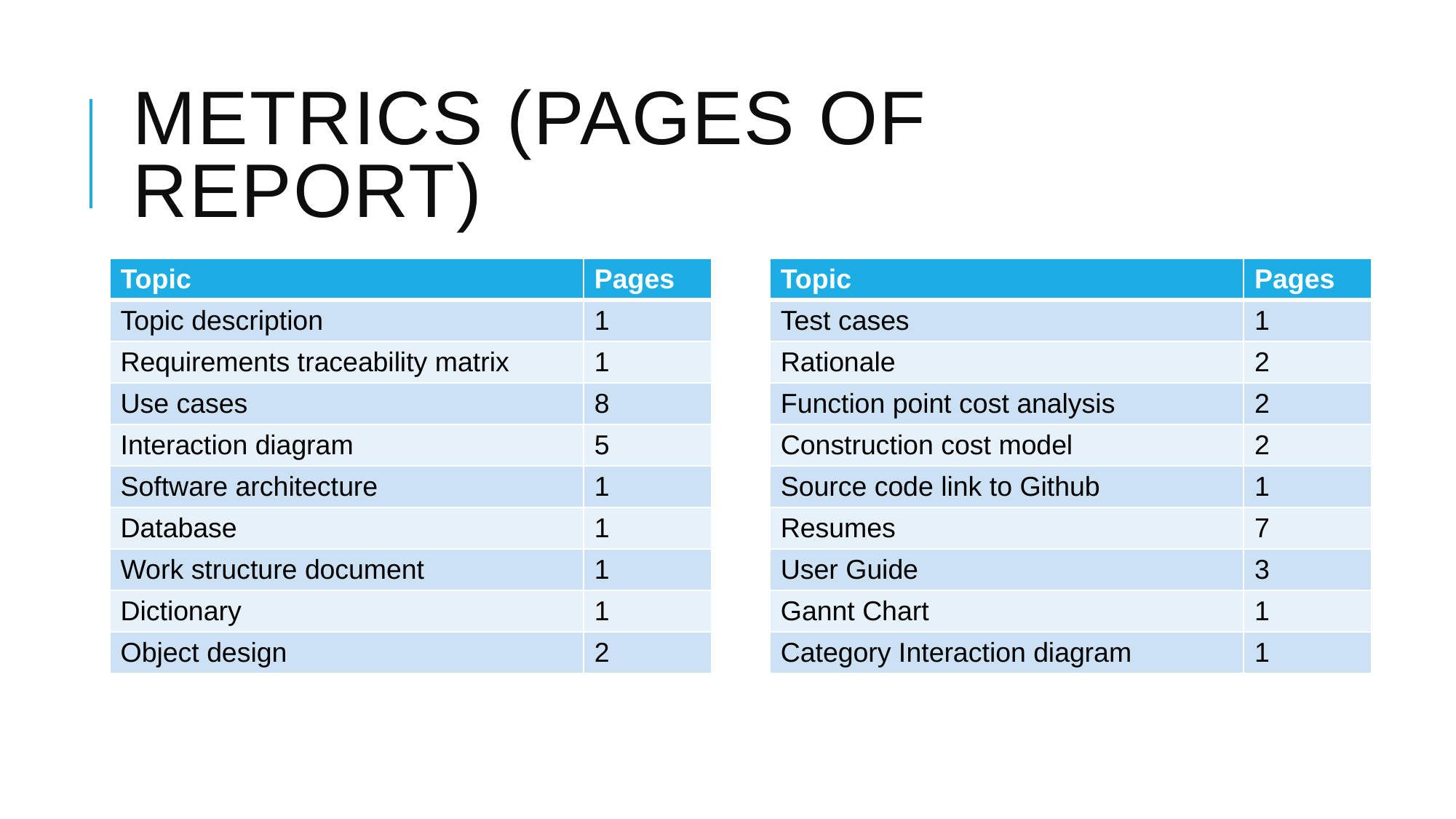

# Metrics (Pages of Report)
| Topic | Pages |
| --- | --- |
| Topic description | 1 |
| Requirements traceability matrix | 1 |
| Use cases | 8 |
| Interaction diagram | 5 |
| Software architecture | 1 |
| Database | 1 |
| Work structure document | 1 |
| Dictionary | 1 |
| Object design | 2 |
| Topic | Pages |
| --- | --- |
| Test cases | 1 |
| Rationale | 2 |
| Function point cost analysis | 2 |
| Construction cost model | 2 |
| Source code link to Github | 1 |
| Resumes | 7 |
| User Guide | 3 |
| Gannt Chart | 1 |
| Category Interaction diagram | 1 |